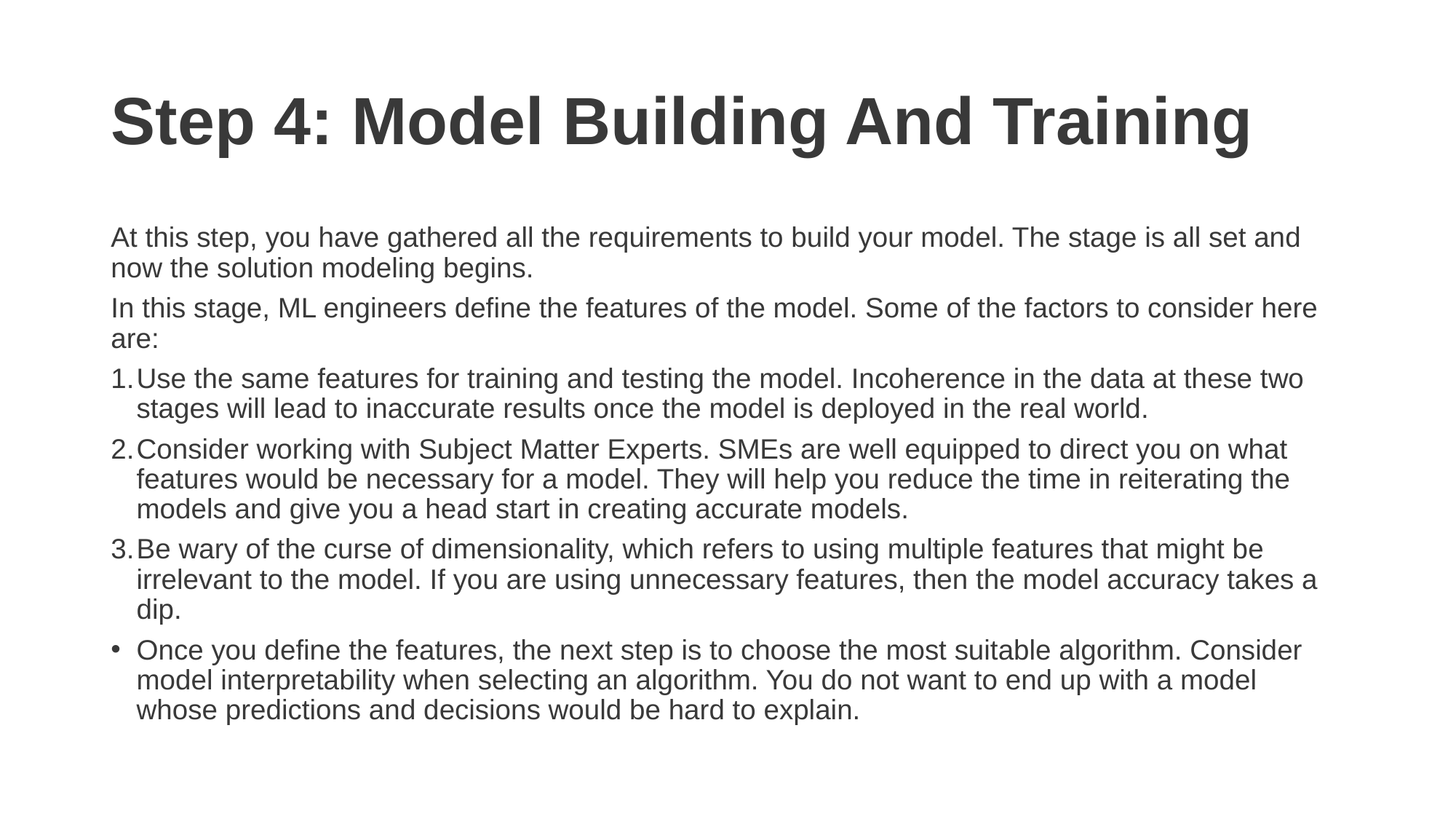

# Step 4: Model Building And Training
At this step, you have gathered all the requirements to build your model. The stage is all set and now the solution modeling begins.
In this stage, ML engineers define the features of the model. Some of the factors to consider here are:
Use the same features for training and testing the model. Incoherence in the data at these two stages will lead to inaccurate results once the model is deployed in the real world.
Consider working with Subject Matter Experts. SMEs are well equipped to direct you on what features would be necessary for a model. They will help you reduce the time in reiterating the models and give you a head start in creating accurate models.
Be wary of the curse of dimensionality, which refers to using multiple features that might be irrelevant to the model. If you are using unnecessary features, then the model accuracy takes a dip.
Once you define the features, the next step is to choose the most suitable algorithm. Consider model interpretability when selecting an algorithm. You do not want to end up with a model whose predictions and decisions would be hard to explain.